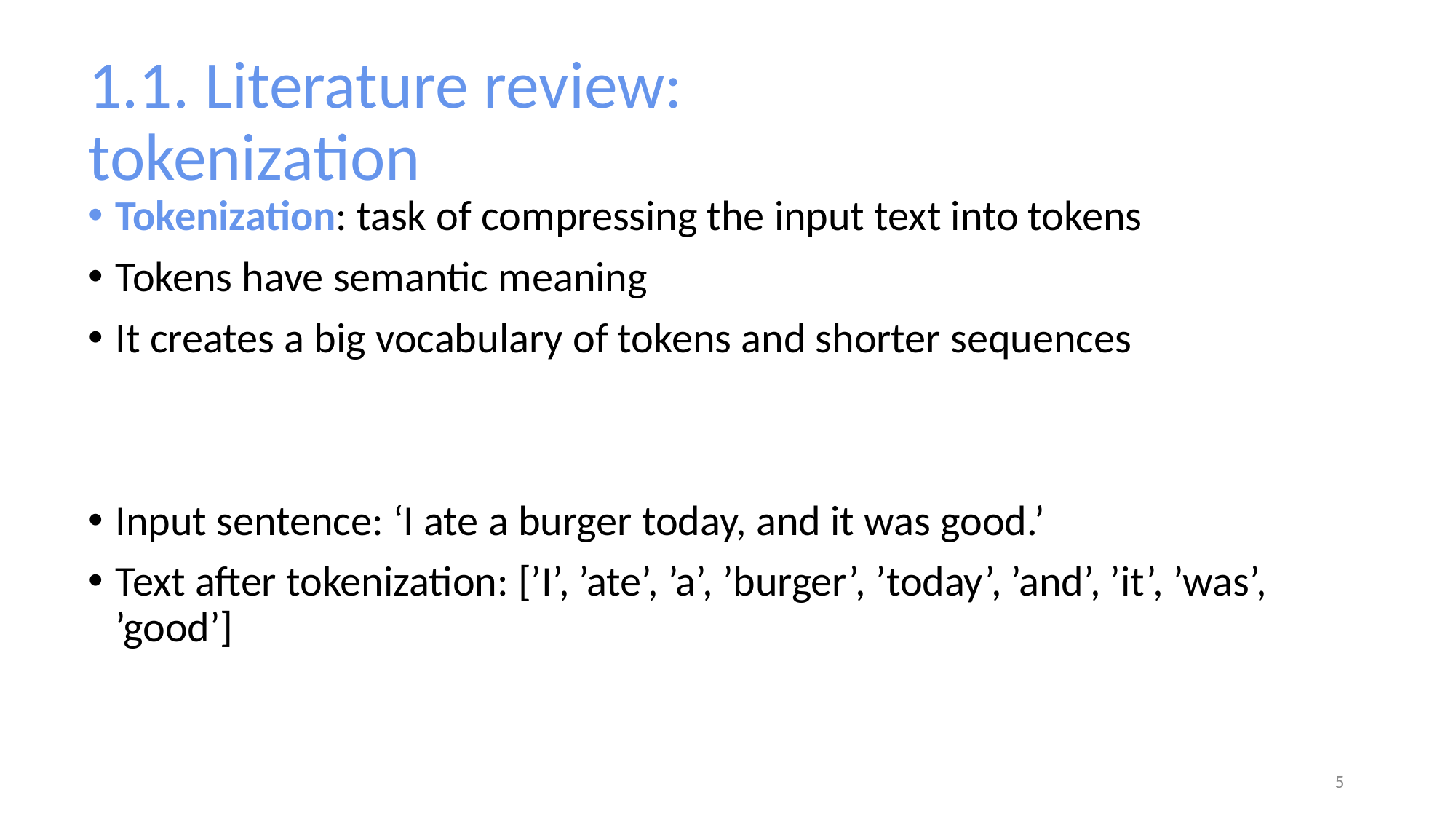

# 1.1. Literature review: tokenization
Tokenization: task of compressing the input text into tokens
Tokens have semantic meaning
It creates a big vocabulary of tokens and shorter sequences

Input sentence: ‘I ate a burger today, and it was good.’
Text after tokenization: [’I’, ’ate’, ’a’, ’burger’, ’today’, ’and’, ’it’, ’was’, ’good’]
5